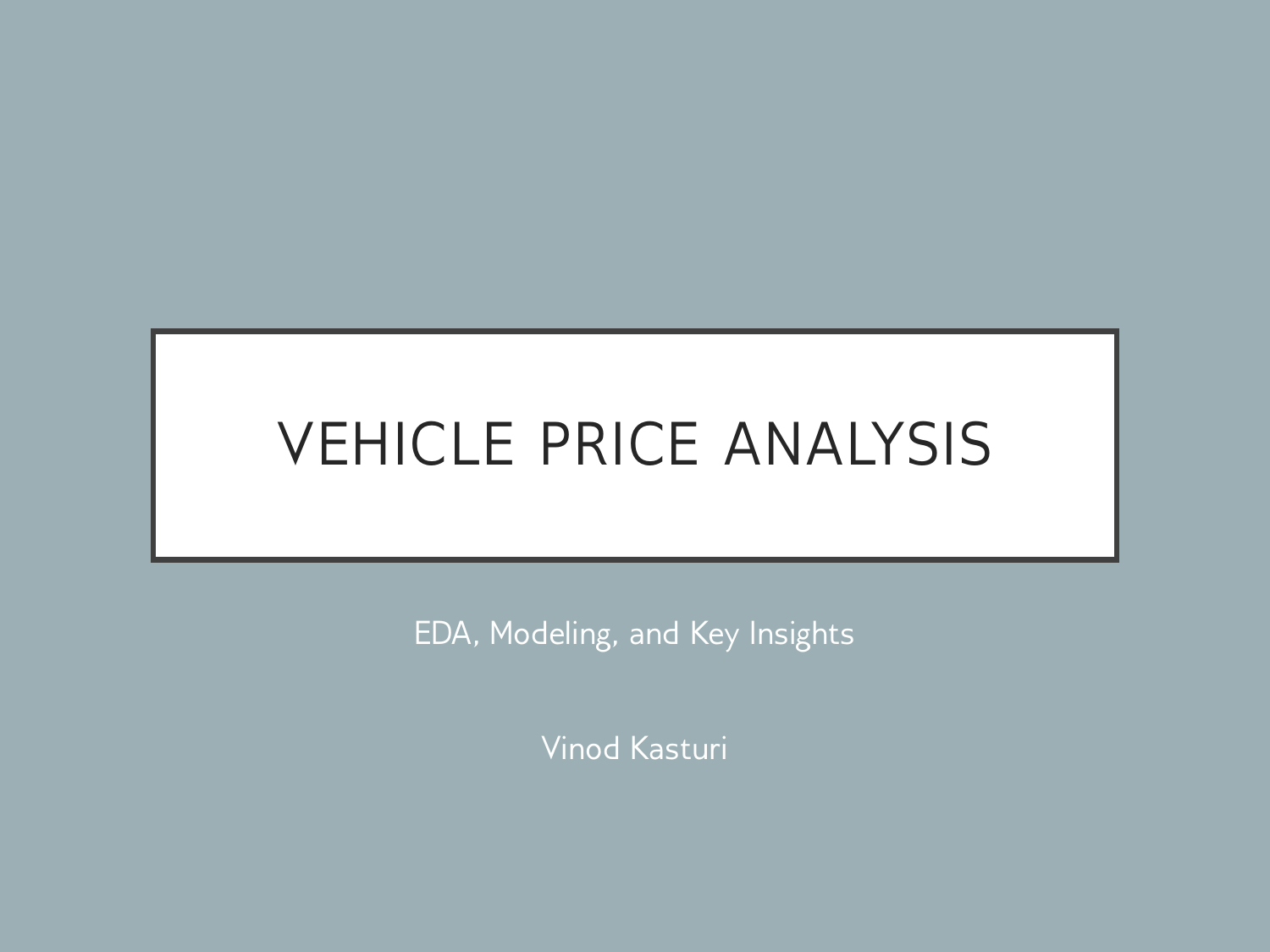

# Vehicle Price Analysis
EDA, Modeling, and Key Insights

Vinod Kasturi